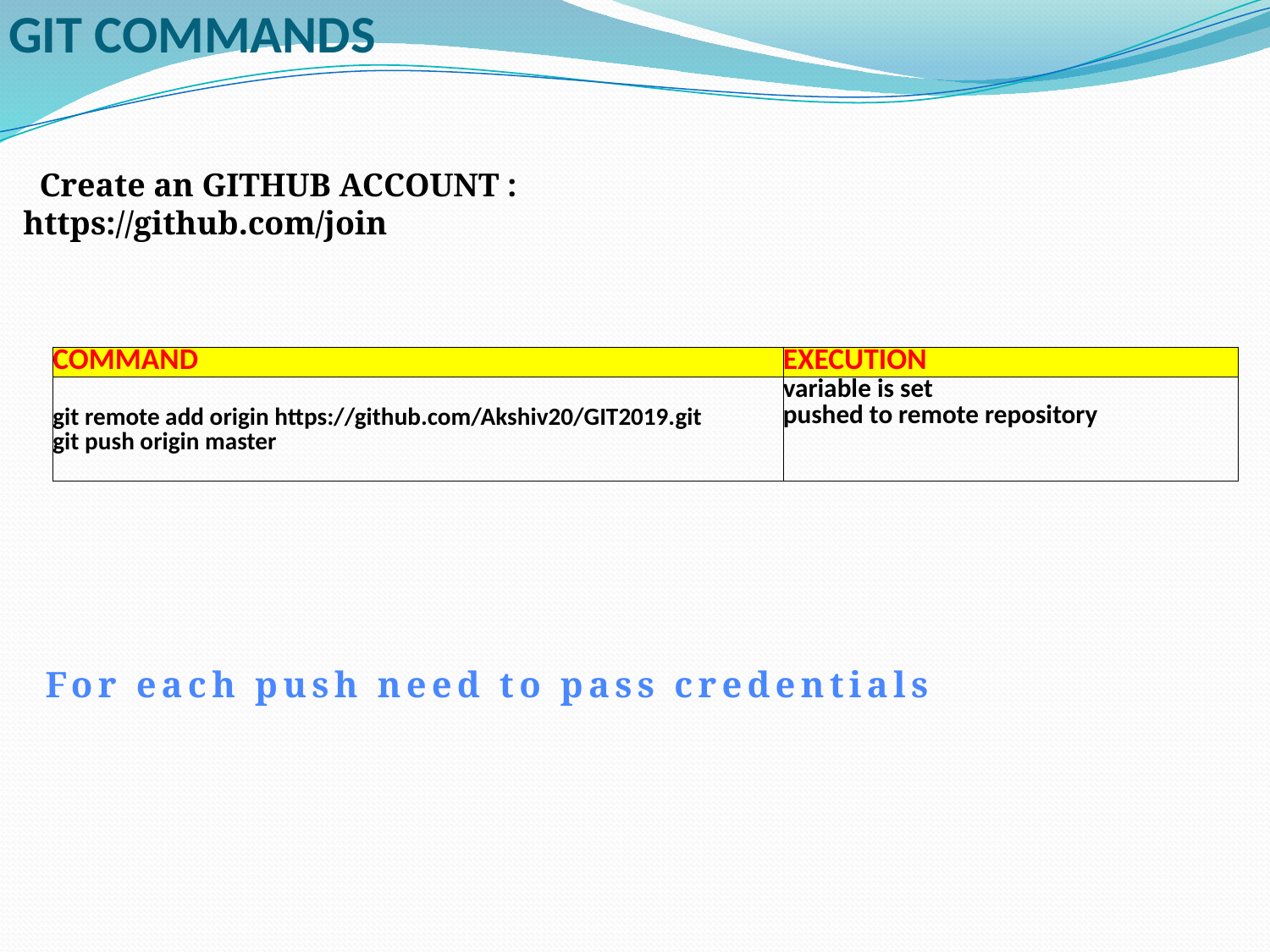

# GIT COMMANDS
  Create an GITHUB ACCOUNT : https://github.com/join
| COMMAND | EXECUTION |
| --- | --- |
| git remote add origin https://github.com/Akshiv20/GIT2019.git git push origin master | variable is set pushed to remote repository |
For each push need to pass credentials